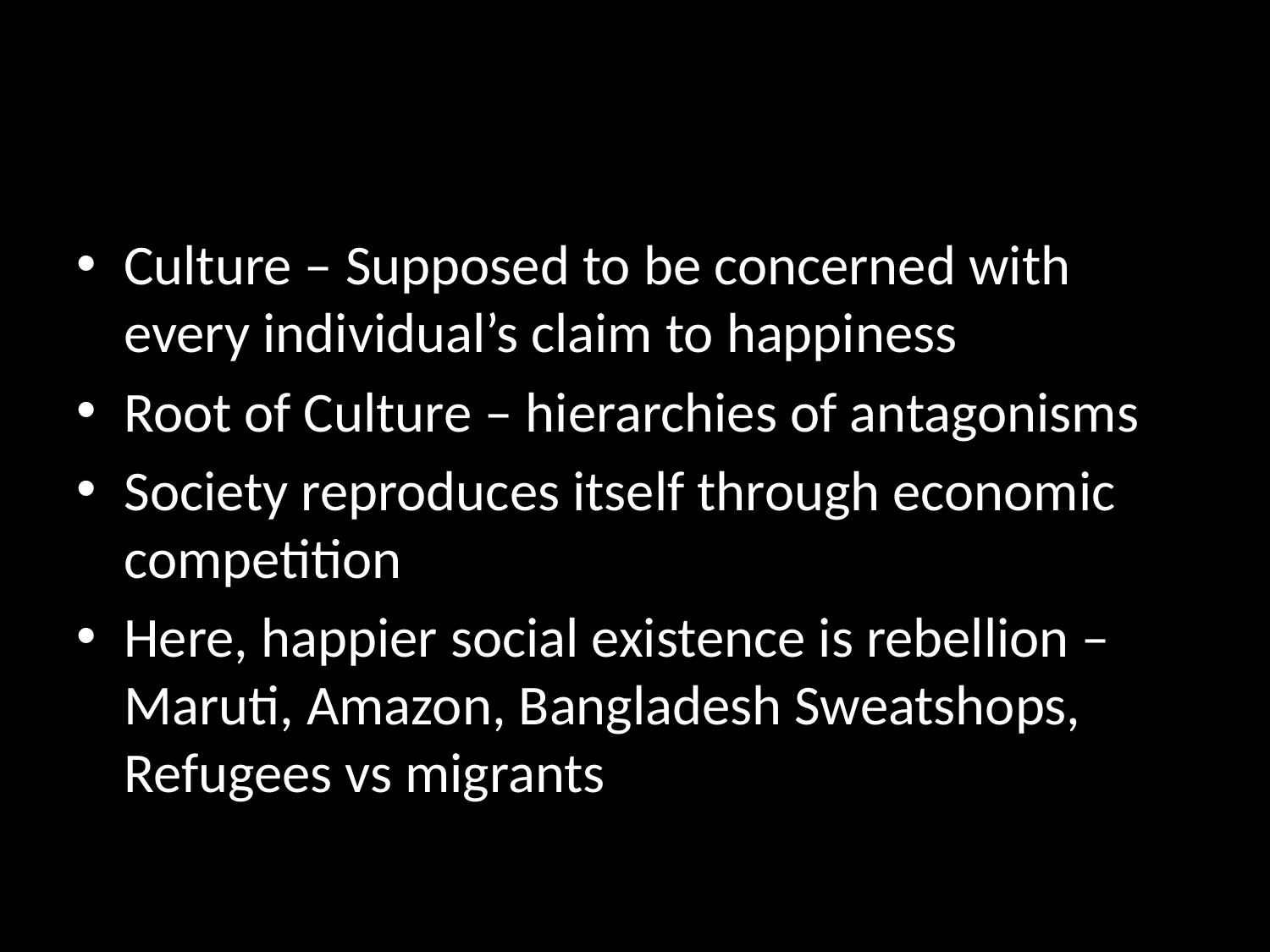

#
Culture – Supposed to be concerned with every individual’s claim to happiness
Root of Culture – hierarchies of antagonisms
Society reproduces itself through economic competition
Here, happier social existence is rebellion – Maruti, Amazon, Bangladesh Sweatshops, Refugees vs migrants